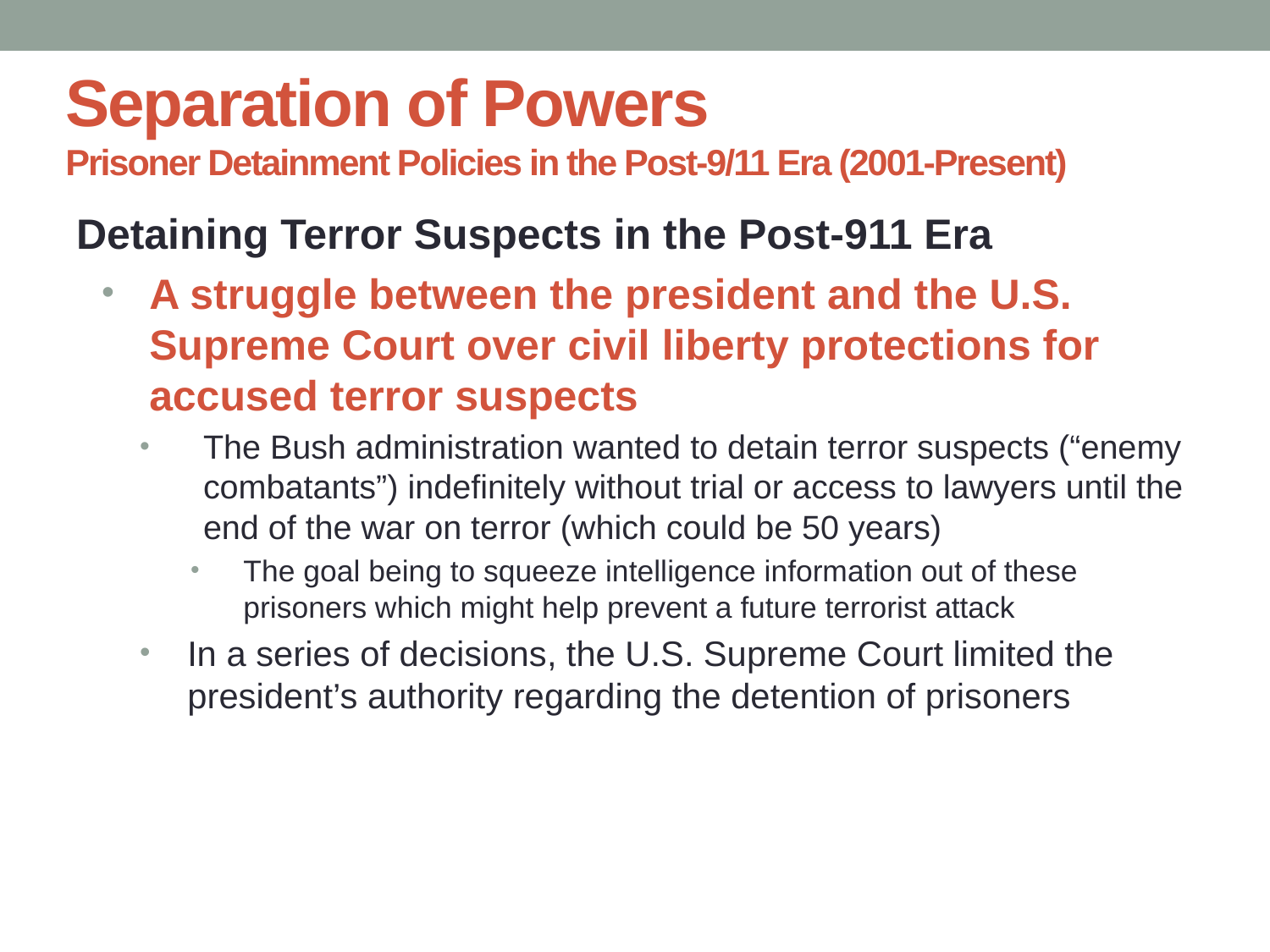

# Separation of Powers Prisoner Detainment Policies in the Post-9/11 Era (2001-Present)
Detaining Terror Suspects in the Post-911 Era
A struggle between the president and the U.S. Supreme Court over civil liberty protections for accused terror suspects
The Bush administration wanted to detain terror suspects (“enemy combatants”) indefinitely without trial or access to lawyers until the end of the war on terror (which could be 50 years)
The goal being to squeeze intelligence information out of these prisoners which might help prevent a future terrorist attack
In a series of decisions, the U.S. Supreme Court limited the president’s authority regarding the detention of prisoners